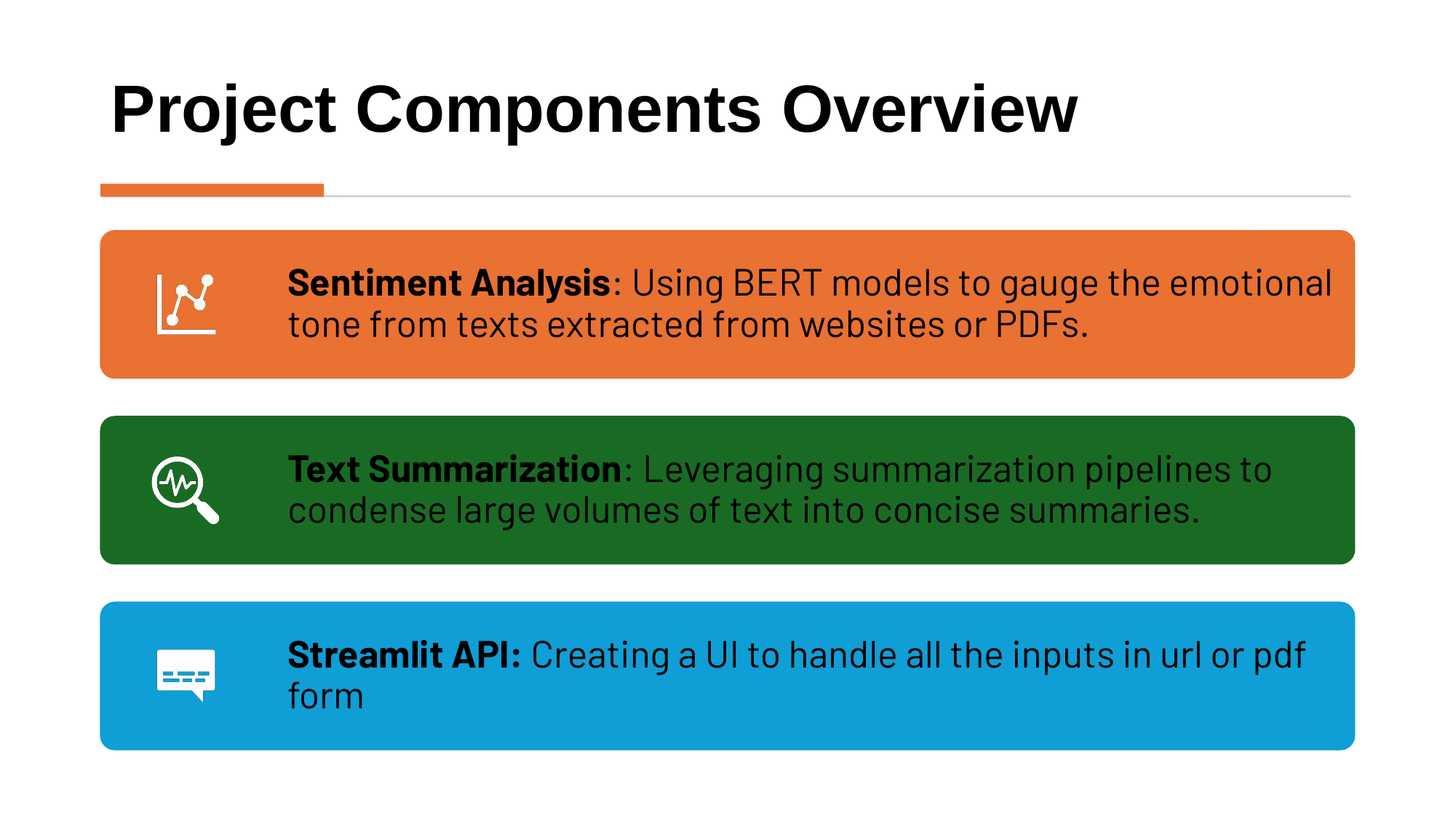

# Project Components Overview

Sentiment Analysis: Using BERT models to gauge the emotional tone from texts extracted from websites or PDFs.
Text Summarization: Leveraging summarization pipelines to condense large volumes of text into concise summaries.
Streamlit API: Creating a UI to handle all the inputs in url or pdf form